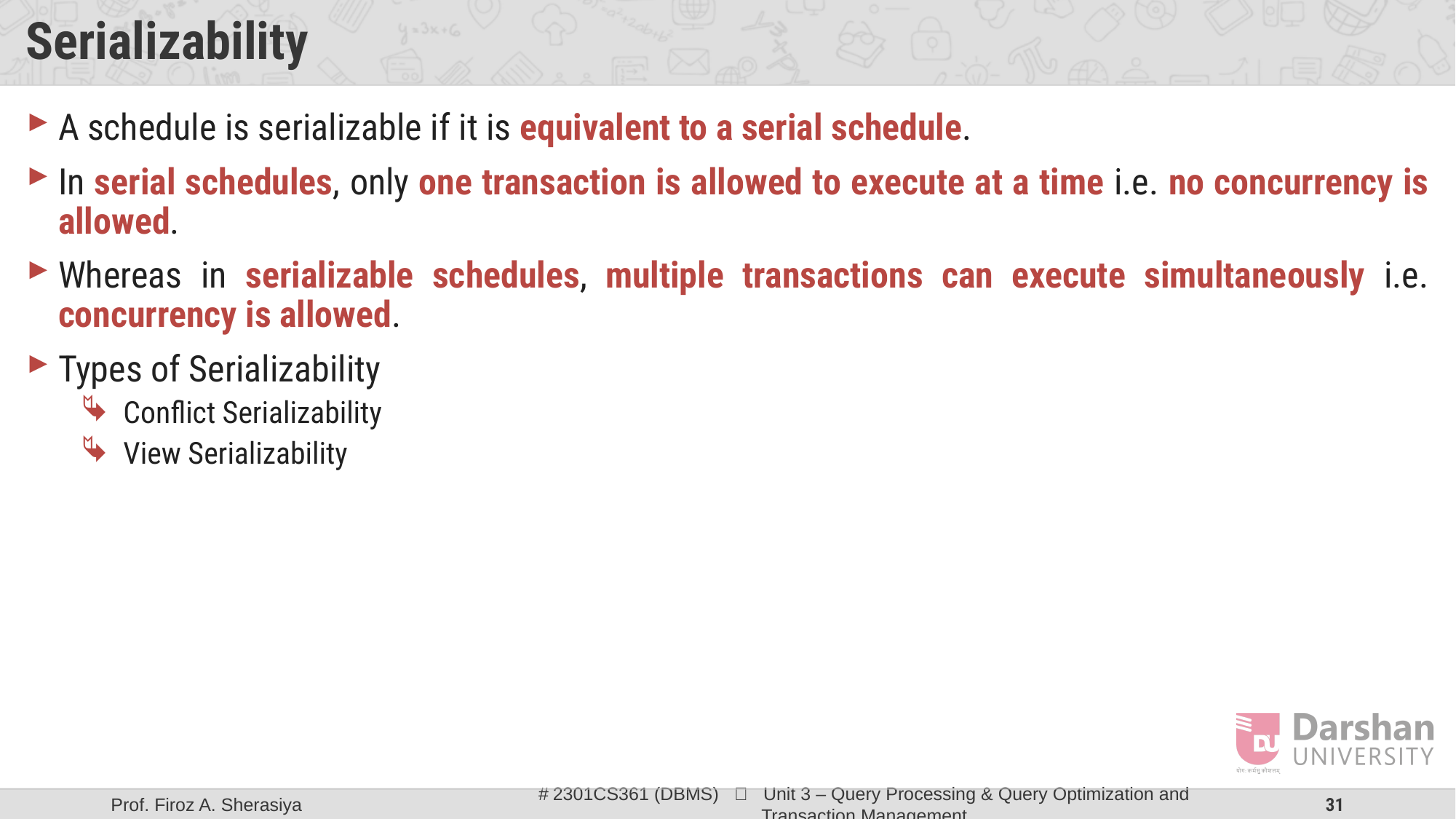

# Serializability
A schedule is serializable if it is equivalent to a serial schedule.
In serial schedules, only one transaction is allowed to execute at a time i.e. no concurrency is allowed.
Whereas in serializable schedules, multiple transactions can execute simultaneously i.e. concurrency is allowed.
Types of Serializability
Conflict Serializability
View Serializability